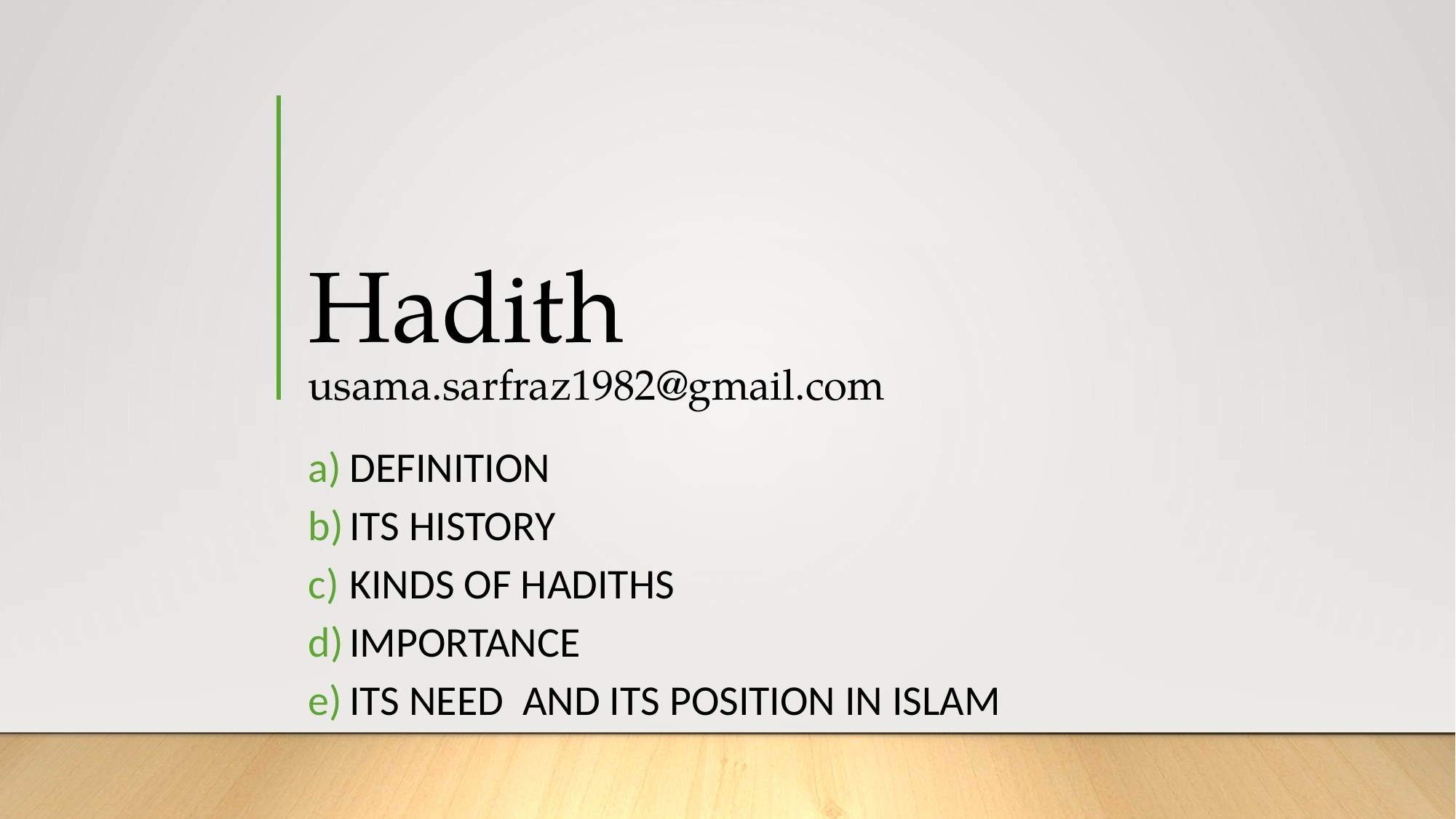

# Hadith usama.sarfraz1982@gmail.com
Definition
Its history
Kinds of hadiths
Importance
Its need  and its position in Islam